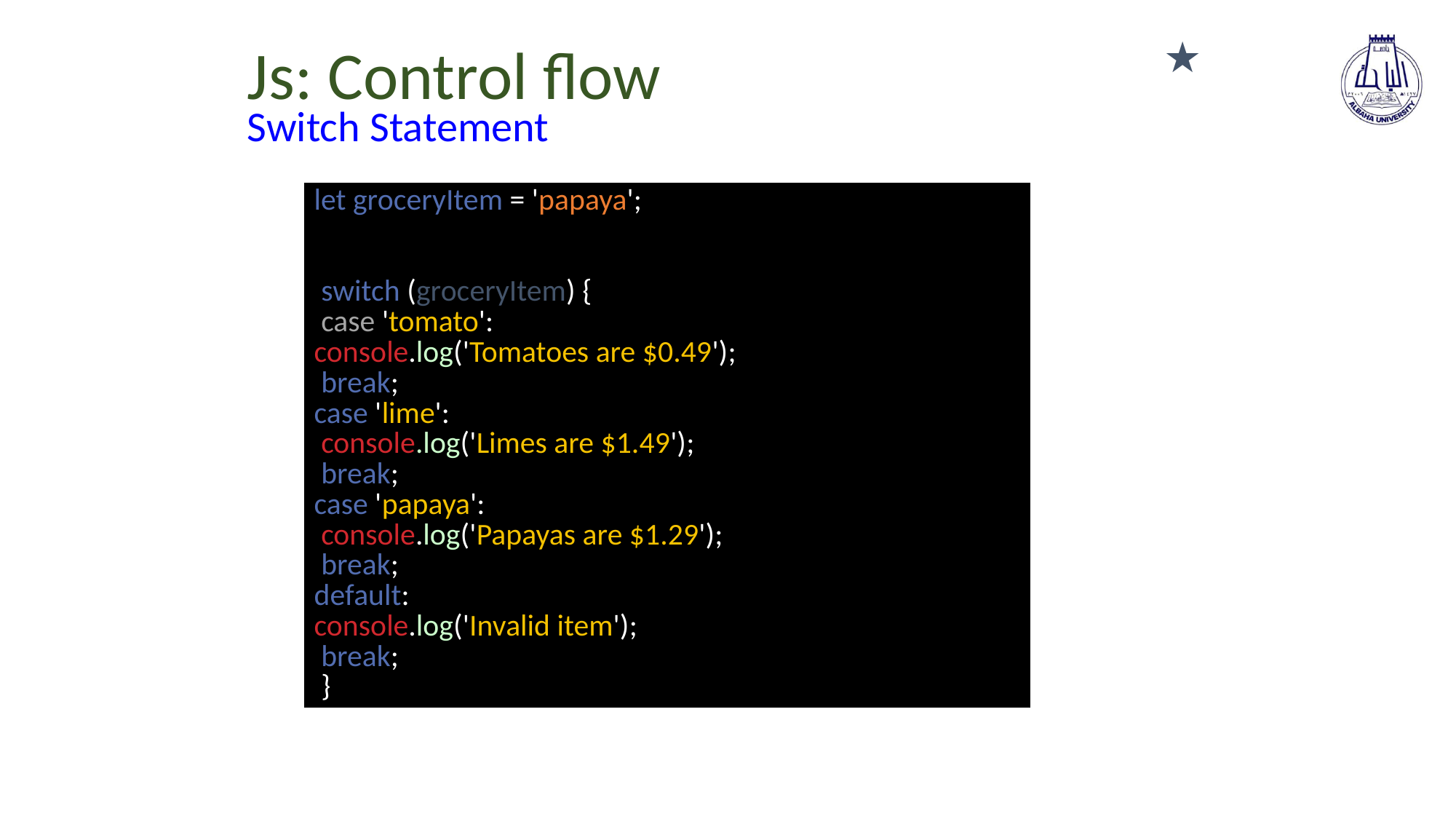

# Js: Control flow Switch Statement
★
| let groceryItem = 'papaya'; switch (groceryItem) { case 'tomato': console.log('Tomatoes are $0.49'); break; case 'lime': console.log('Limes are $1.49'); break; case 'papaya': console.log('Papayas are $1.29'); break; default: console.log('Invalid item'); break; } |
| --- |